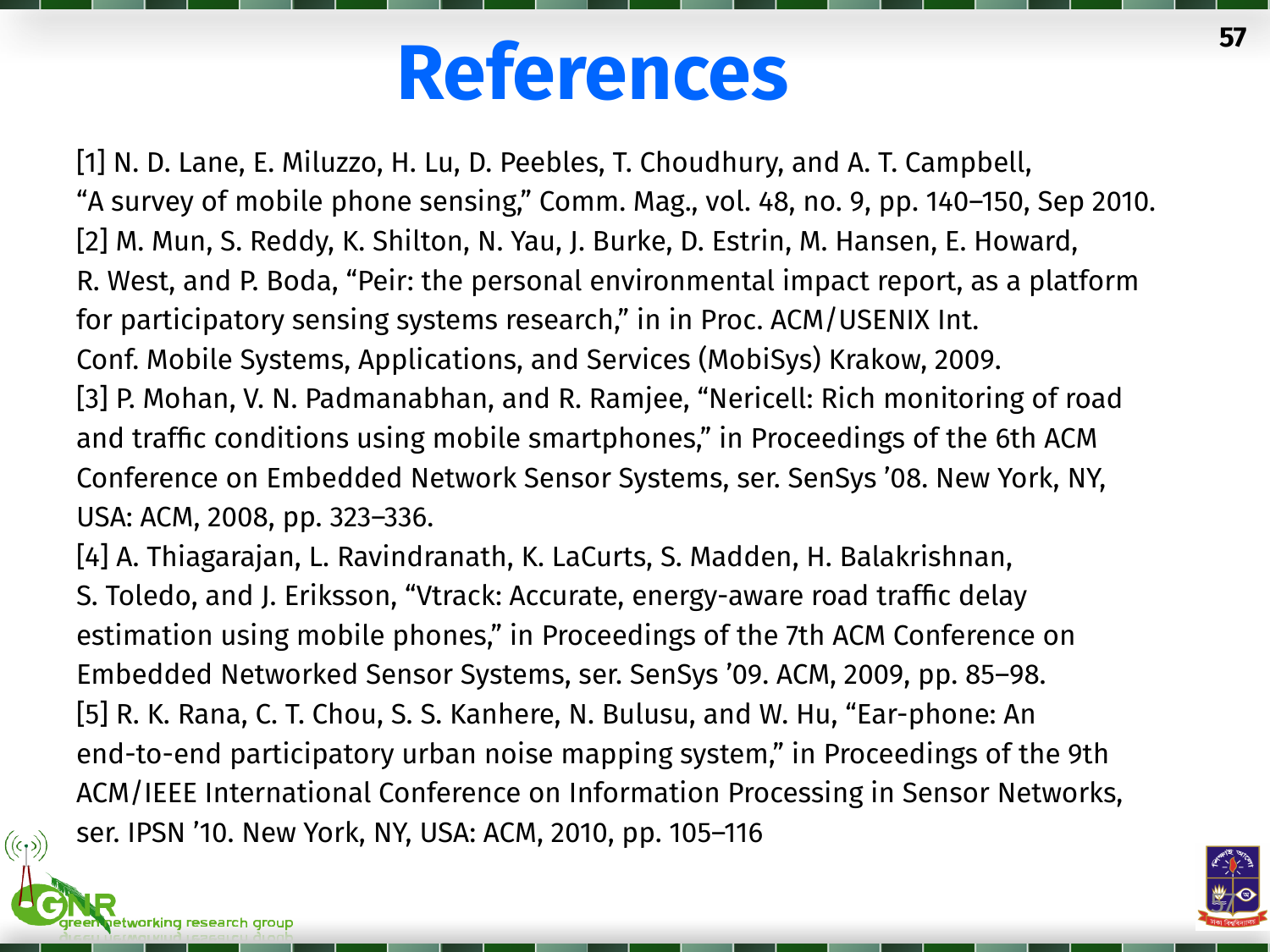

57
References
[1] N. D. Lane, E. Miluzzo, H. Lu, D. Peebles, T. Choudhury, and A. T. Campbell,
“A survey of mobile phone sensing,” Comm. Mag., vol. 48, no. 9, pp. 140–150, Sep 2010.
[2] M. Mun, S. Reddy, K. Shilton, N. Yau, J. Burke, D. Estrin, M. Hansen, E. Howard,
R. West, and P. Boda, “Peir: the personal environmental impact report, as a platform
for participatory sensing systems research,” in in Proc. ACM/USENIX Int.
Conf. Mobile Systems, Applications, and Services (MobiSys) Krakow, 2009.
[3] P. Mohan, V. N. Padmanabhan, and R. Ramjee, “Nericell: Rich monitoring of road
and traffic conditions using mobile smartphones,” in Proceedings of the 6th ACM
Conference on Embedded Network Sensor Systems, ser. SenSys ’08. New York, NY,
USA: ACM, 2008, pp. 323–336.
[4] A. Thiagarajan, L. Ravindranath, K. LaCurts, S. Madden, H. Balakrishnan,
S. Toledo, and J. Eriksson, “Vtrack: Accurate, energy-aware road traffic delay
estimation using mobile phones,” in Proceedings of the 7th ACM Conference on
Embedded Networked Sensor Systems, ser. SenSys ’09. ACM, 2009, pp. 85–98.
[5] R. K. Rana, C. T. Chou, S. S. Kanhere, N. Bulusu, and W. Hu, “Ear-phone: An
end-to-end participatory urban noise mapping system,” in Proceedings of the 9th
ACM/IEEE International Conference on Information Processing in Sensor Networks,
ser. IPSN ’10. New York, NY, USA: ACM, 2010, pp. 105–116
57